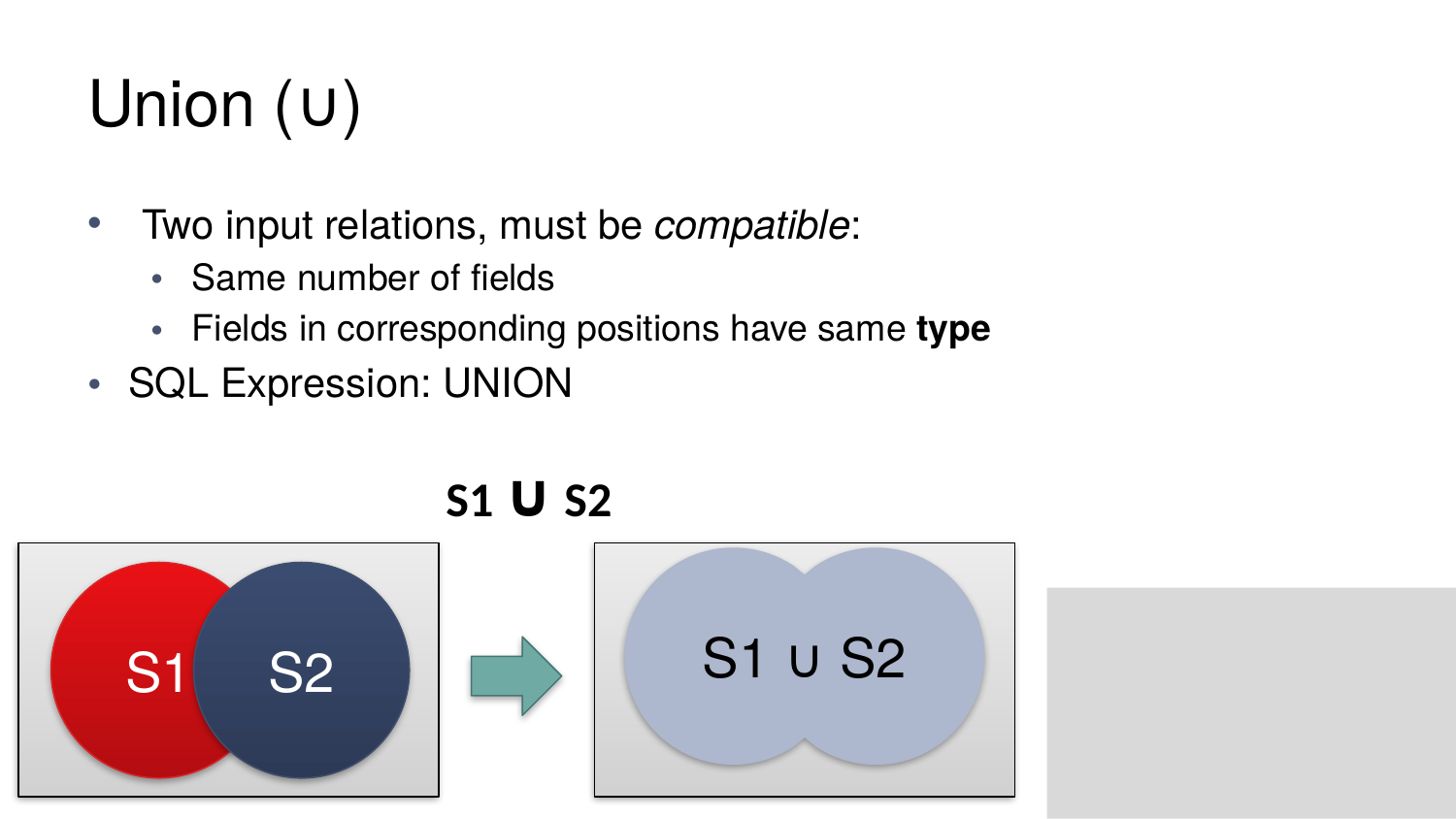

# Union (∪)
Two input relations, must be compatible:
Same number of fields
Fields in corresponding positions have same type
SQL Expression: UNION
S1 ∪ S2

S1
S2

S1 ∪ S2